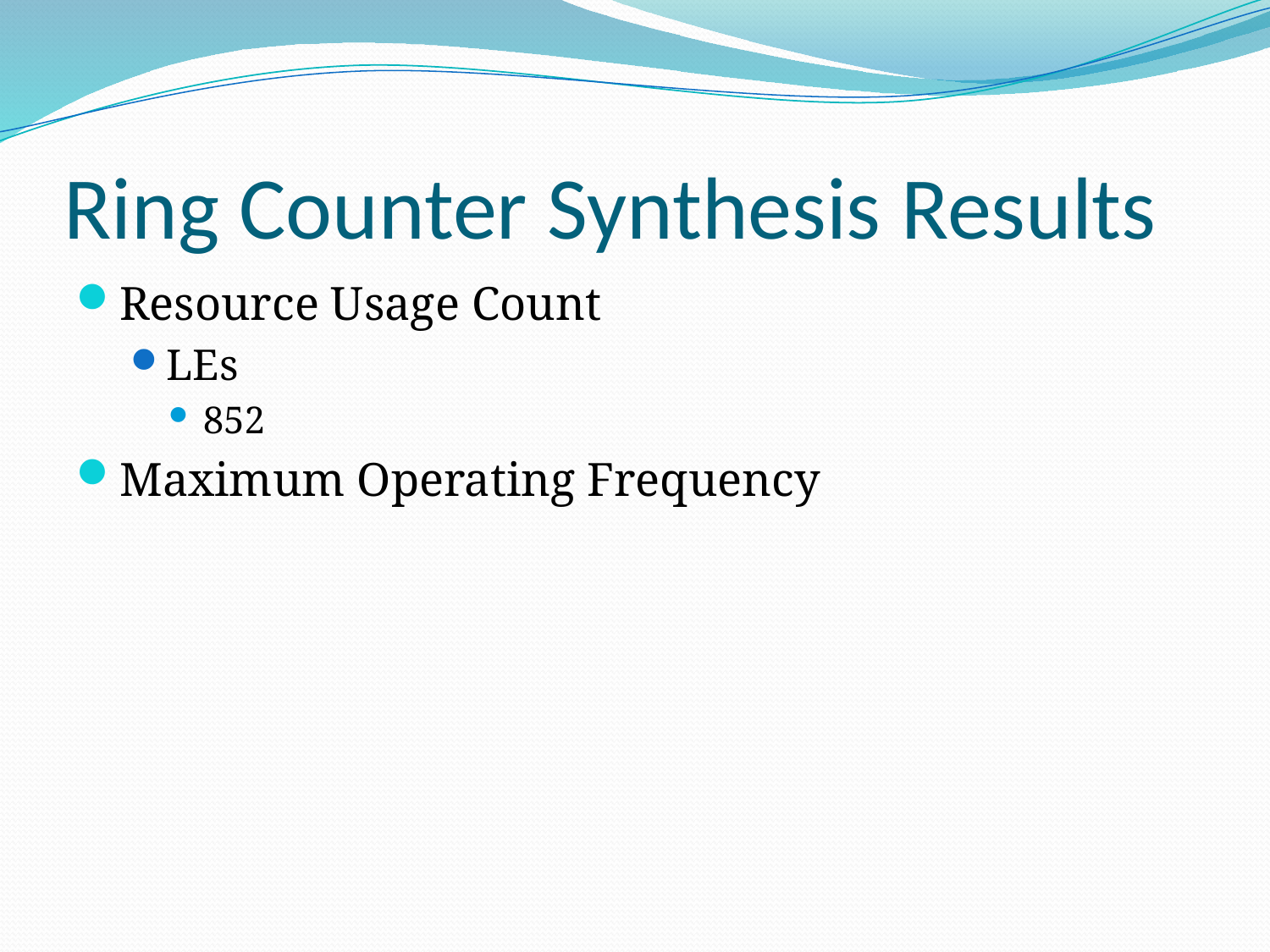

# Ring Counter Synthesis Results
Resource Usage Count
LEs
852
Maximum Operating Frequency